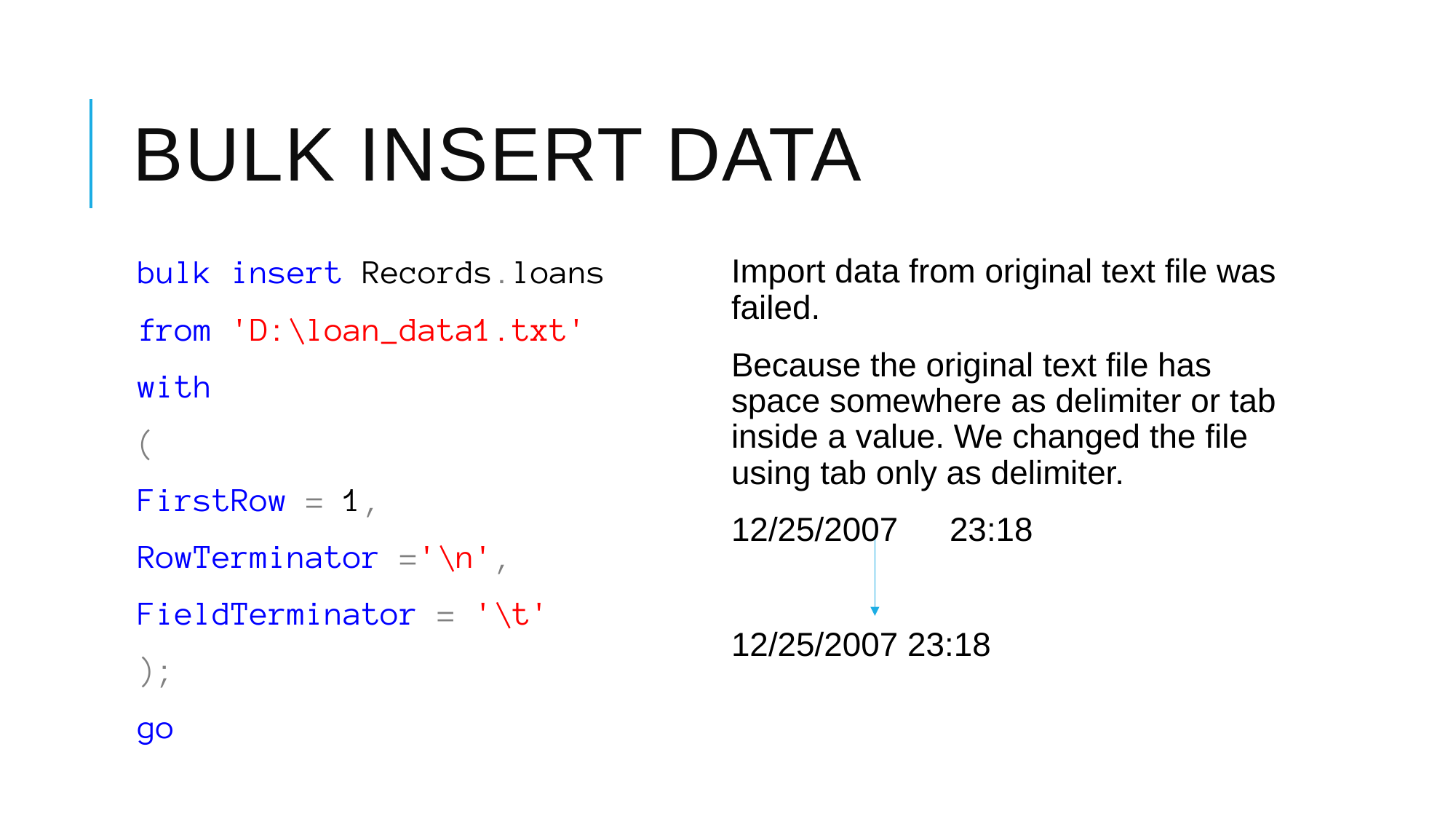

# Bulk insert data
bulk insert Records.loans
from 'D:\loan_data1.txt'
with
(
FirstRow = 1,
RowTerminator ='\n',
FieldTerminator = '\t'
);
go

Import data from original text file was failed.
Because the original text file has space somewhere as delimiter or tab inside a value. We changed the file using tab only as delimiter.
12/25/2007	23:18

12/25/2007 23:18